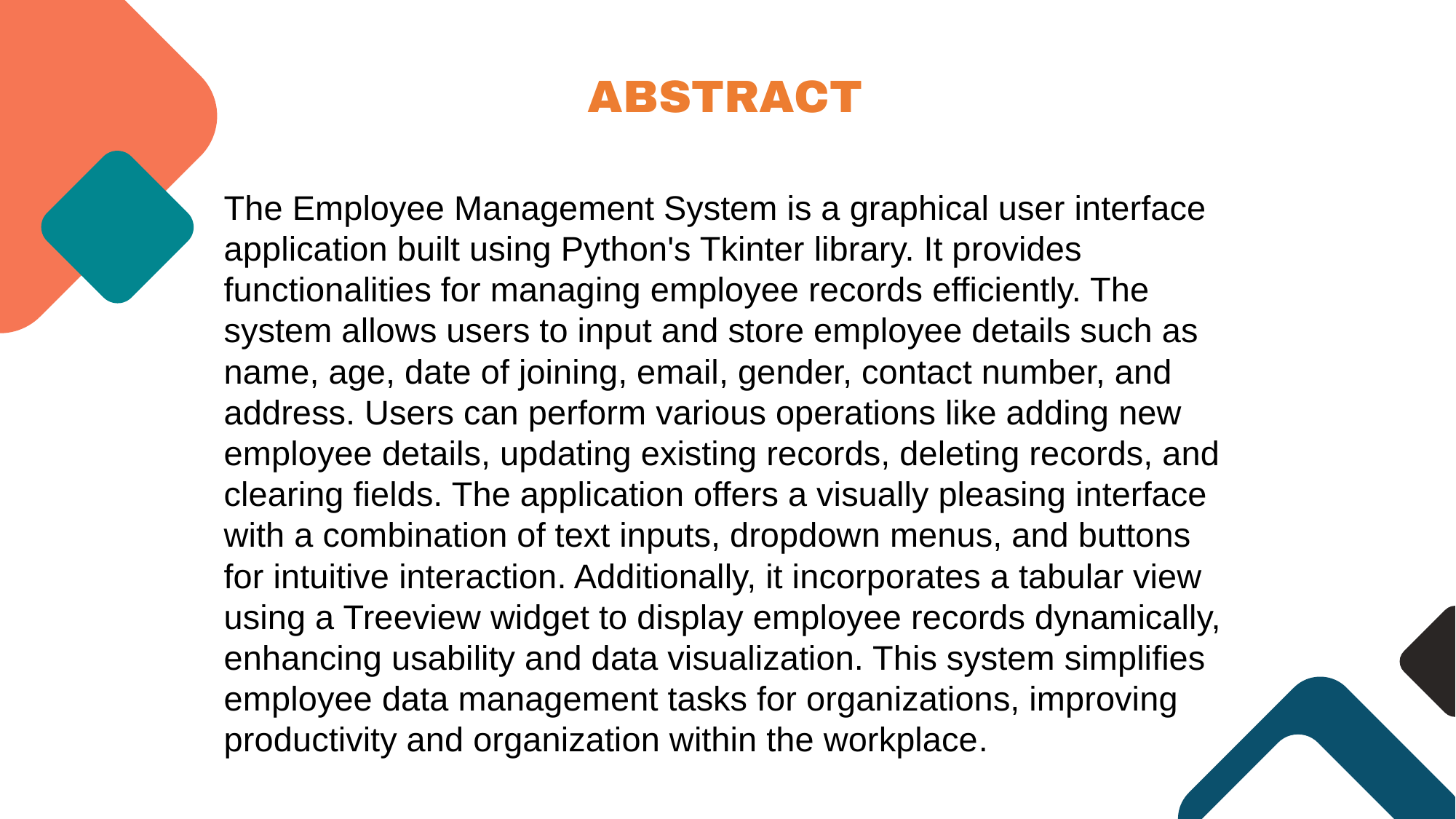

ABSTRACT

The Employee Management System is a graphical user interface application built using Python's Tkinter library. It provides functionalities for managing employee records efficiently. The system allows users to input and store employee details such as name, age, date of joining, email, gender, contact number, and address. Users can perform various operations like adding new employee details, updating existing records, deleting records, and clearing fields. The application offers a visually pleasing interface with a combination of text inputs, dropdown menus, and buttons for intuitive interaction. Additionally, it incorporates a tabular view using a Treeview widget to display employee records dynamically, enhancing usability and data visualization. This system simplifies employee data management tasks for organizations, improving productivity and organization within the workplace.